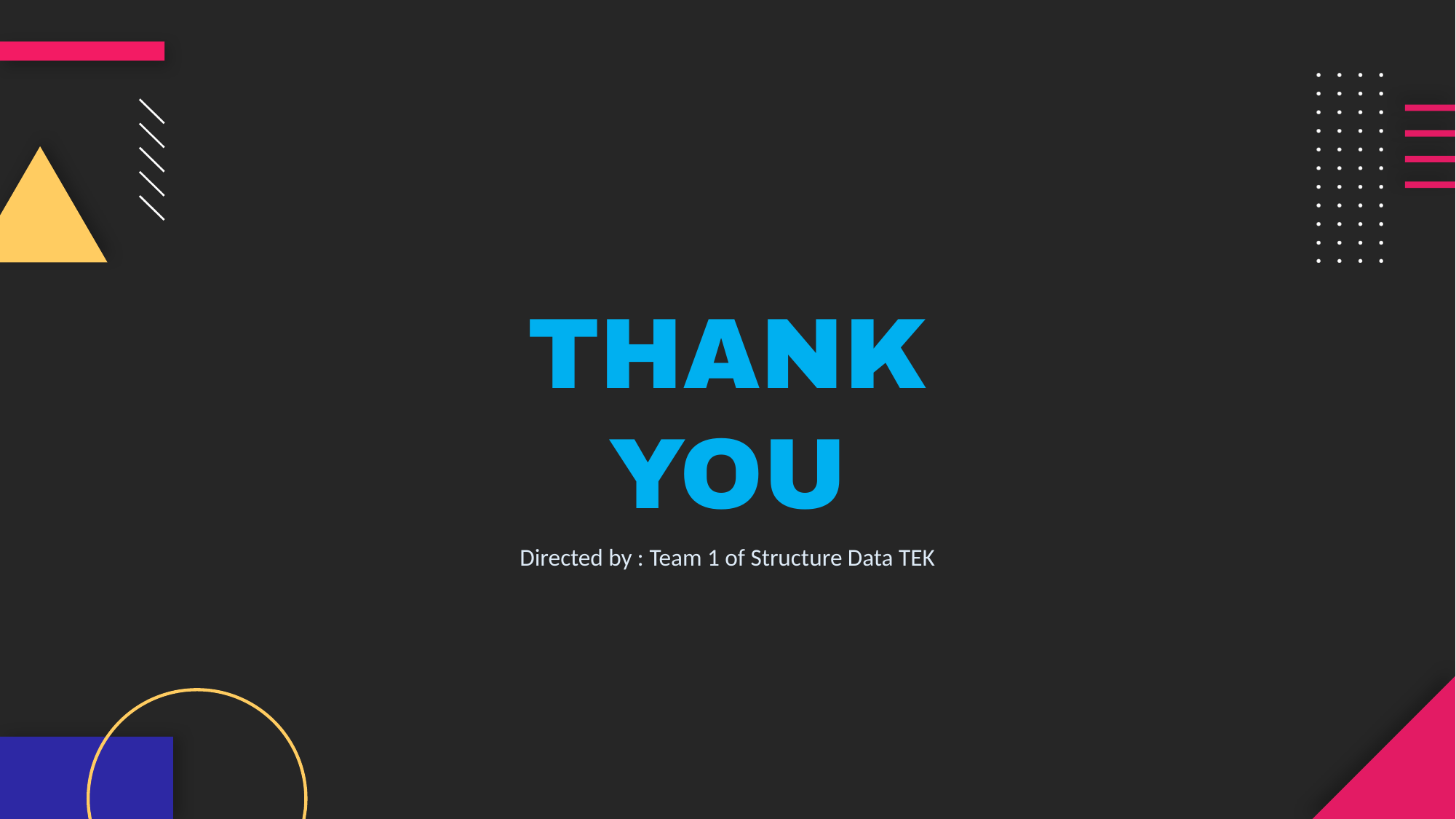

THANK YOU
Directed by : Team 1 of Structure Data TEK